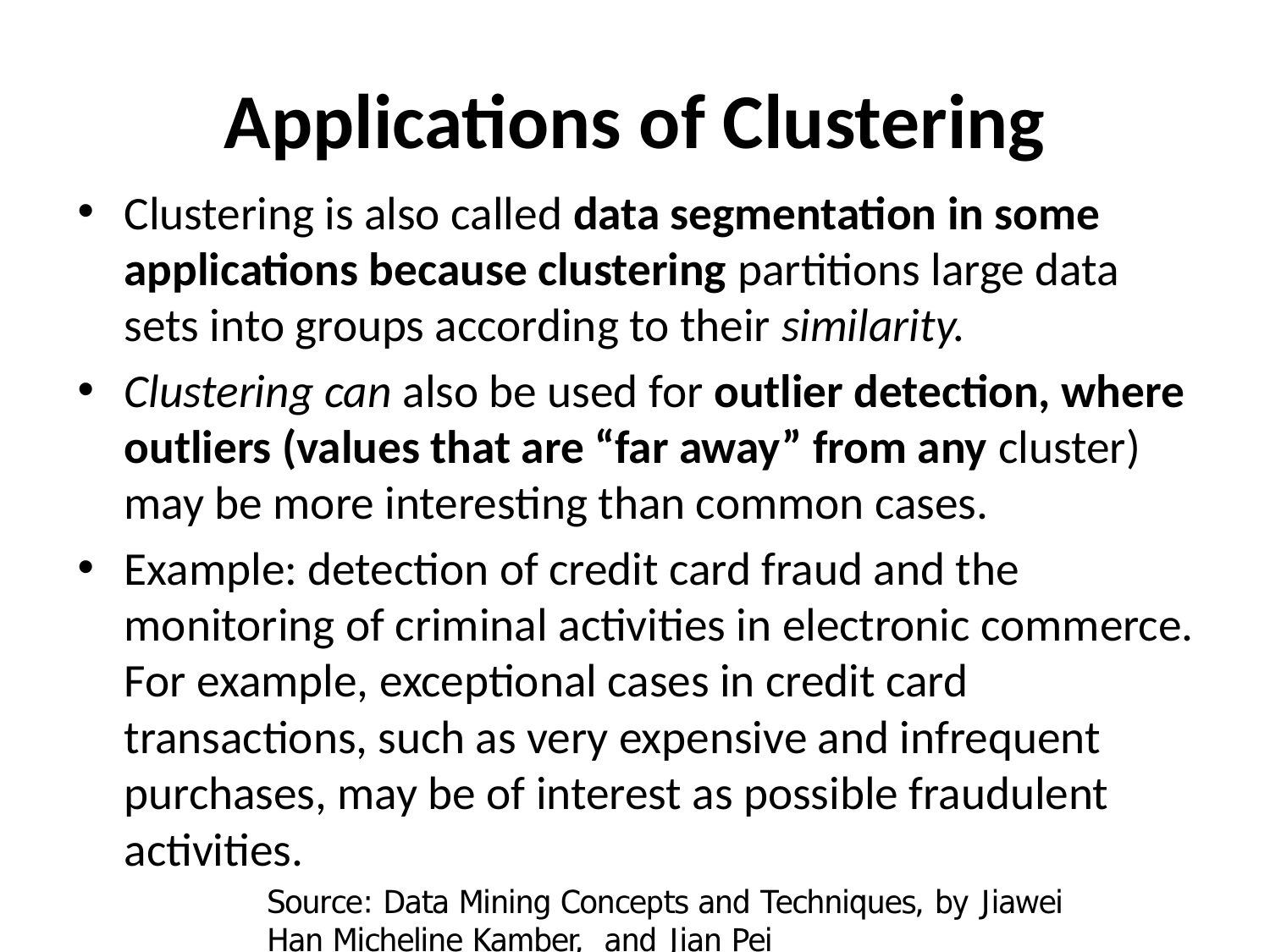

# Applications of Clustering
Clustering is also called data segmentation in some applications because clustering partitions large data sets into groups according to their similarity.
Clustering can also be used for outlier detection, where outliers (values that are “far away” from any cluster) may be more interesting than common cases.
Example: detection of credit card fraud and the monitoring of criminal activities in electronic commerce. For example, exceptional cases in credit card transactions, such as very expensive and infrequent purchases, may be of interest as possible fraudulent  activities.
Source: Data Mining Concepts and Techniques, by Jiawei Han Micheline Kamber,  and Jian Pei